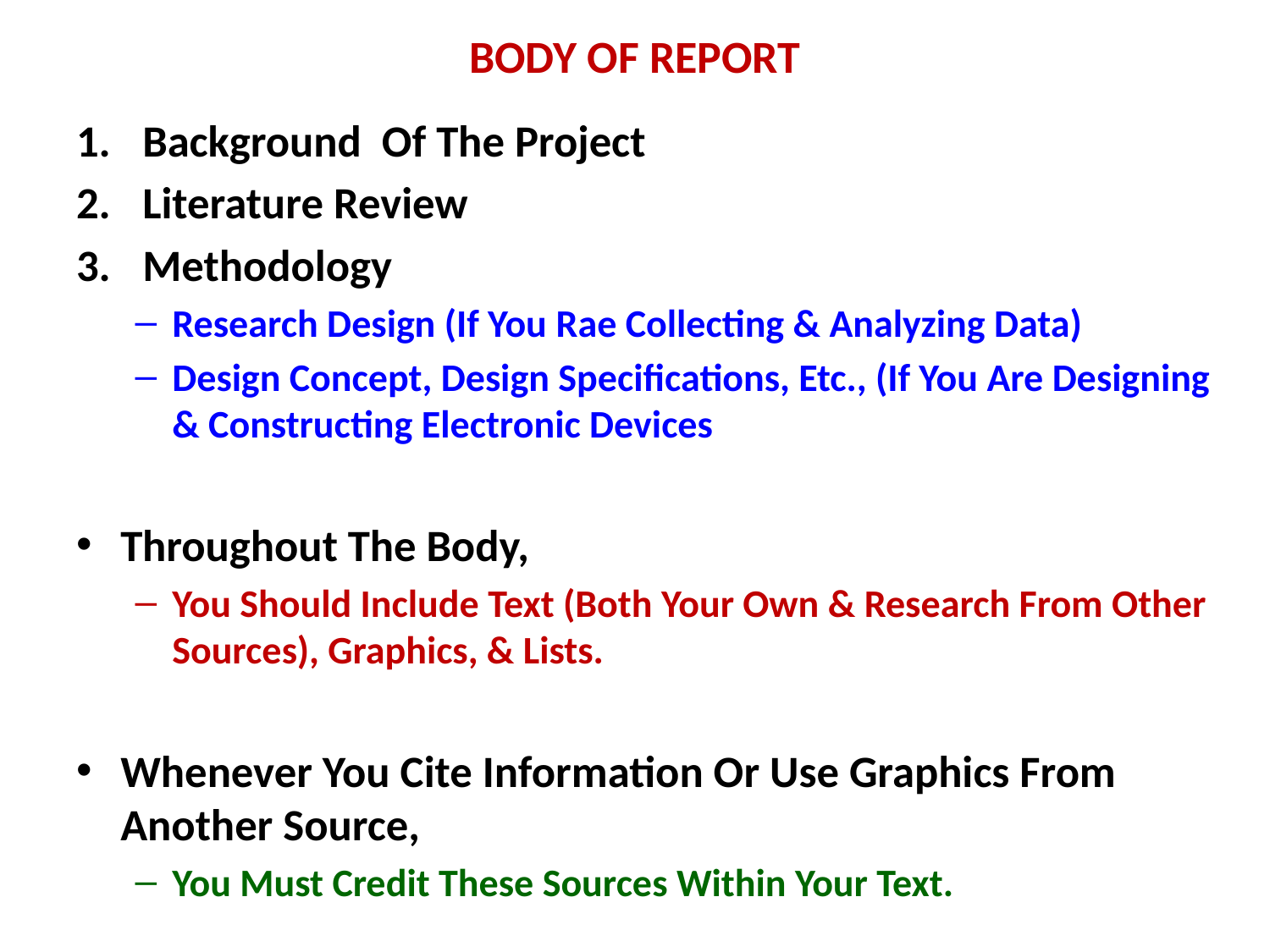

# BODY OF REPORT
Background  Of The Project
Literature Review
Methodology
Research Design (If You Rae Collecting & Analyzing Data)
Design Concept, Design Specifications, Etc., (If You Are Designing & Constructing Electronic Devices

Throughout The Body,
You Should Include Text (Both Your Own & Research From Other Sources), Graphics, & Lists.

Whenever You Cite Information Or Use Graphics From Another Source,
You Must Credit These Sources Within Your Text.